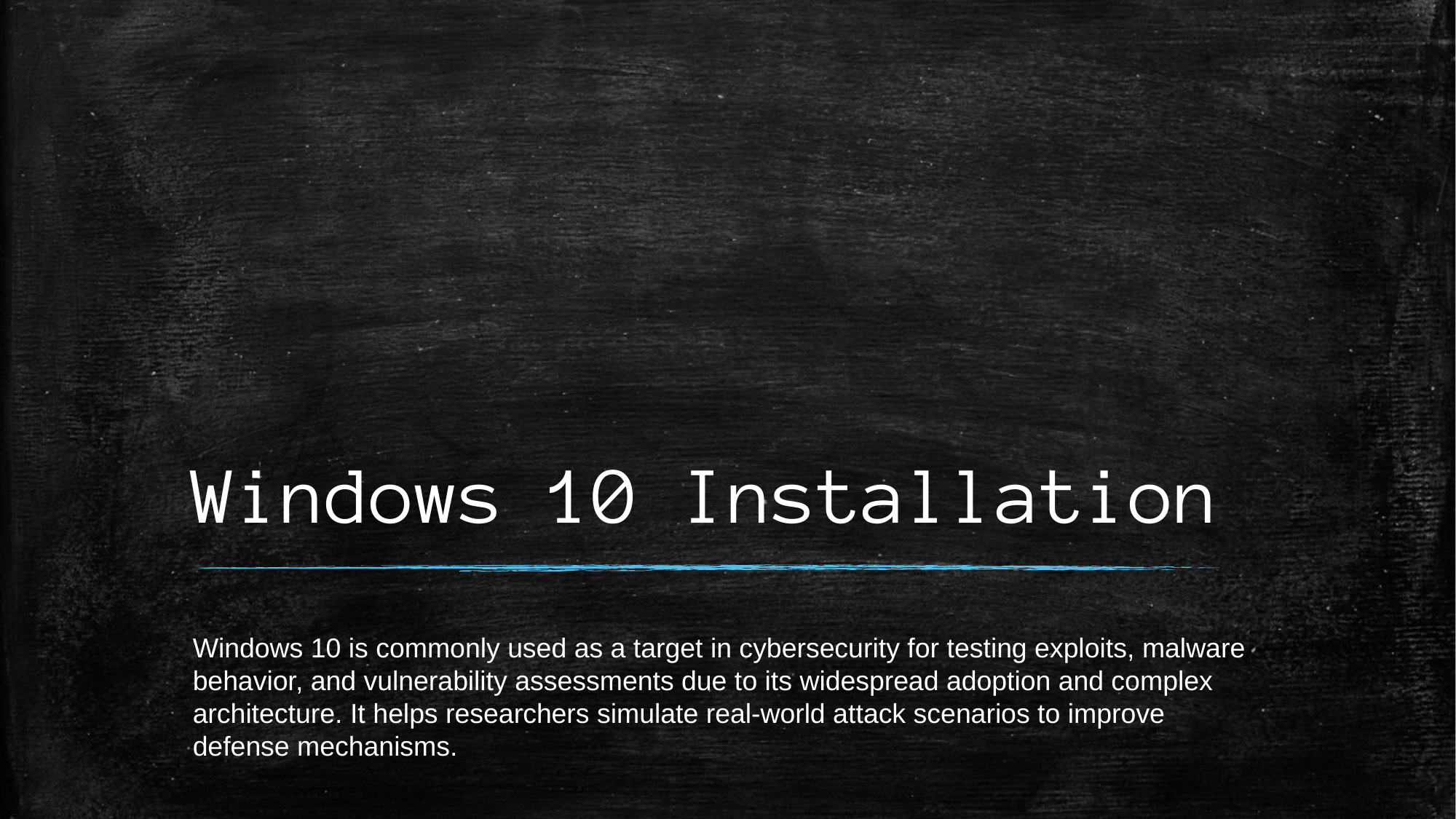

# Windows 10 Installation
Windows 10 is commonly used as a target in cybersecurity for testing exploits, malware behavior, and vulnerability assessments due to its widespread adoption and complex architecture. It helps researchers simulate real-world attack scenarios to improve defense mechanisms.